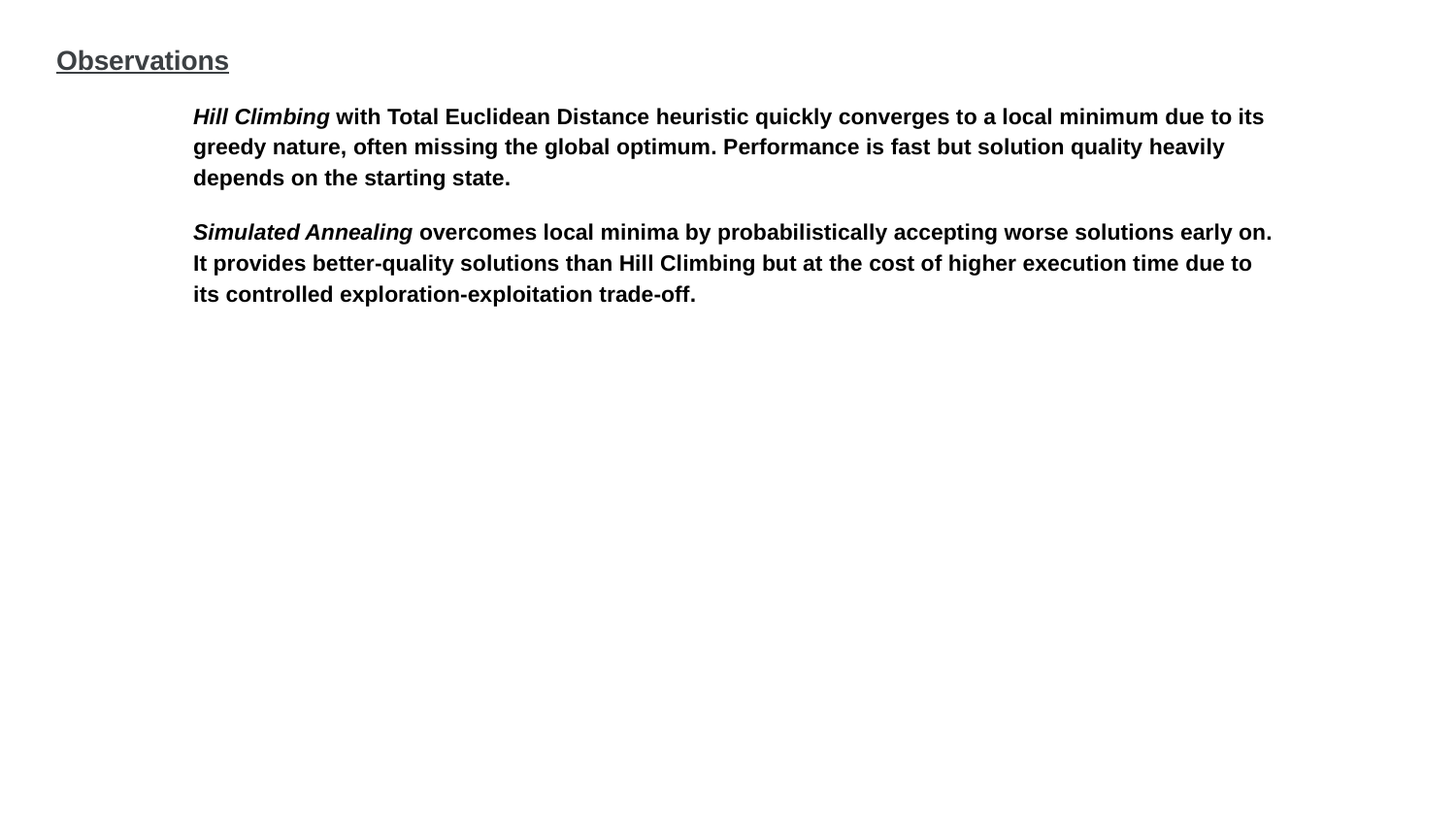

Observations
Hill Climbing with Total Euclidean Distance heuristic quickly converges to a local minimum due to its greedy nature, often missing the global optimum. Performance is fast but solution quality heavily depends on the starting state.
Simulated Annealing overcomes local minima by probabilistically accepting worse solutions early on. It provides better-quality solutions than Hill Climbing but at the cost of higher execution time due to its controlled exploration-exploitation trade-off.